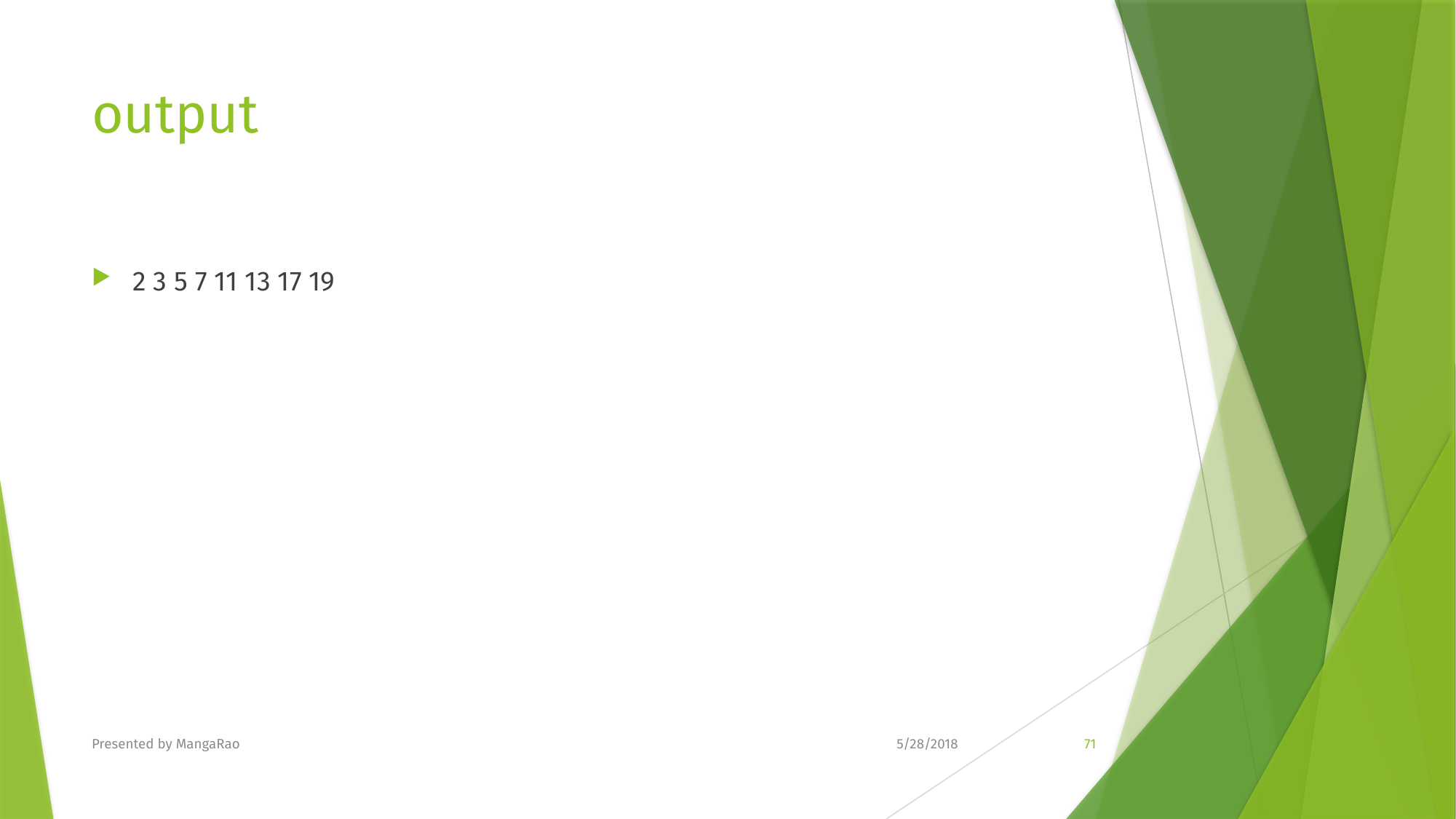

# output
2 3 5 7 11 13 17 19
Presented by MangaRao
5/28/2018
71